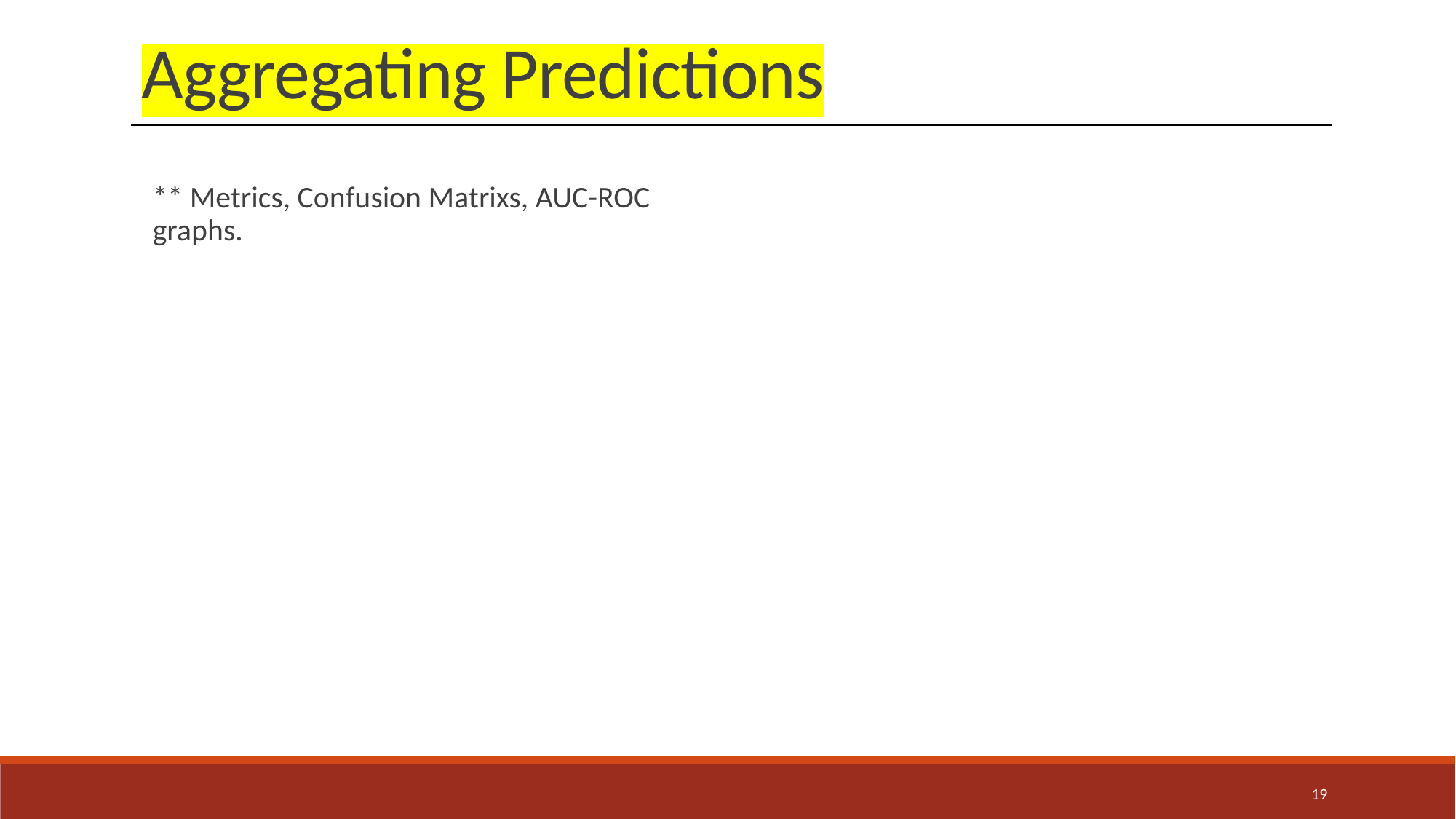

Aggregating Predictions
** Metrics, Confusion Matrixs, AUC-ROC graphs.
19